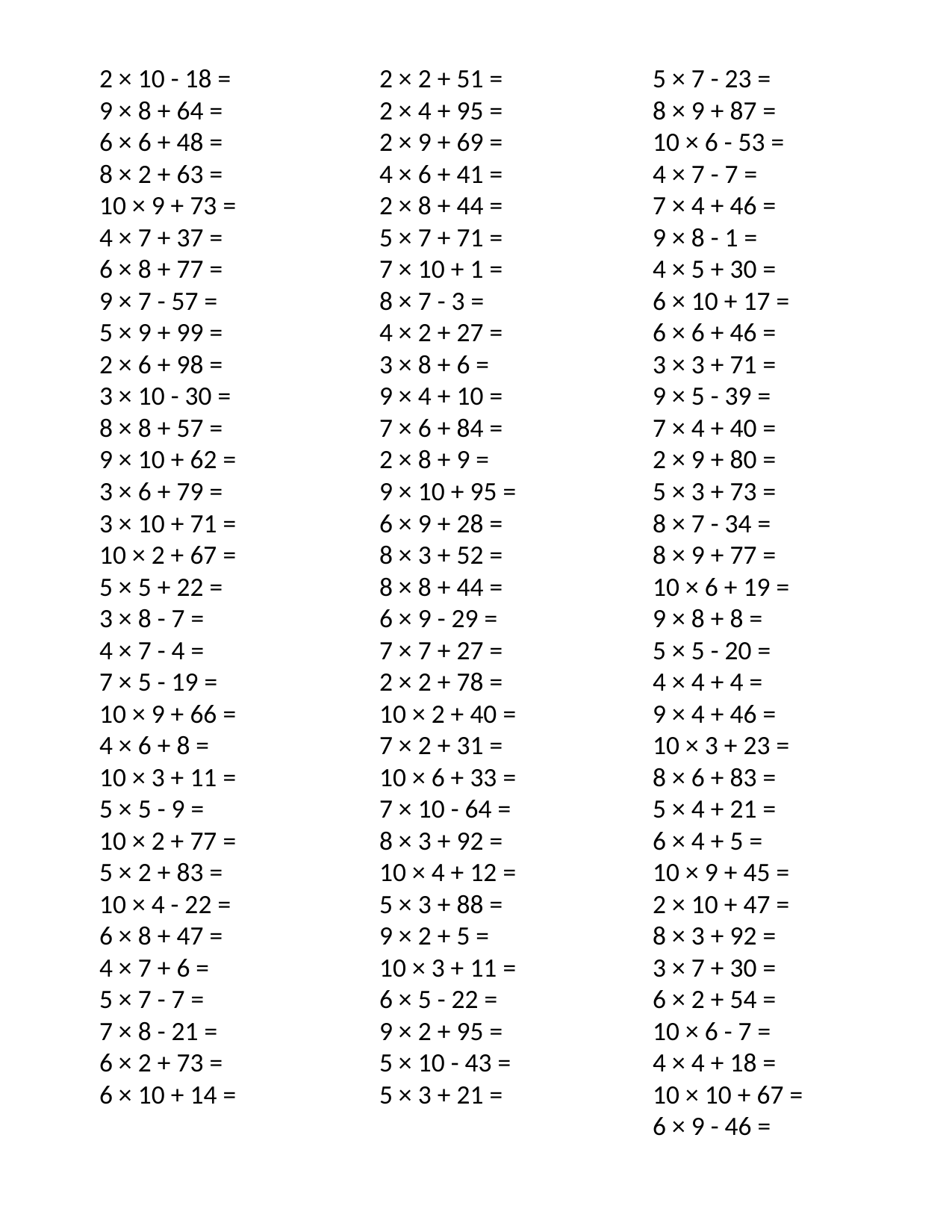

2 × 10 - 18 =
9 × 8 + 64 =
6 × 6 + 48 =
8 × 2 + 63 =
10 × 9 + 73 =
4 × 7 + 37 =
6 × 8 + 77 =
9 × 7 - 57 =
5 × 9 + 99 =
2 × 6 + 98 =
3 × 10 - 30 =
8 × 8 + 57 =
9 × 10 + 62 =
3 × 6 + 79 =
3 × 10 + 71 =
10 × 2 + 67 =
5 × 5 + 22 =
3 × 8 - 7 =
4 × 7 - 4 =
7 × 5 - 19 =
10 × 9 + 66 =
4 × 6 + 8 =
10 × 3 + 11 =
5 × 5 - 9 =
10 × 2 + 77 =
5 × 2 + 83 =
10 × 4 - 22 =
6 × 8 + 47 =
4 × 7 + 6 =
5 × 7 - 7 =
7 × 8 - 21 =
6 × 2 + 73 =
6 × 10 + 14 =

2 × 2 + 51 =
2 × 4 + 95 =
2 × 9 + 69 =
4 × 6 + 41 =
2 × 8 + 44 =
5 × 7 + 71 =
7 × 10 + 1 =
8 × 7 - 3 =
4 × 2 + 27 =
3 × 8 + 6 =
9 × 4 + 10 =
7 × 6 + 84 =
2 × 8 + 9 =
9 × 10 + 95 =
6 × 9 + 28 =
8 × 3 + 52 =
8 × 8 + 44 =
6 × 9 - 29 =
7 × 7 + 27 =
2 × 2 + 78 =
10 × 2 + 40 =
7 × 2 + 31 =
10 × 6 + 33 =
7 × 10 - 64 =
8 × 3 + 92 =
10 × 4 + 12 =
5 × 3 + 88 =
9 × 2 + 5 =
10 × 3 + 11 =
6 × 5 - 22 =
9 × 2 + 95 =
5 × 10 - 43 =
5 × 3 + 21 =

5 × 7 - 23 =
8 × 9 + 87 =
10 × 6 - 53 =
4 × 7 - 7 =
7 × 4 + 46 =
9 × 8 - 1 =
4 × 5 + 30 =
6 × 10 + 17 =
6 × 6 + 46 =
3 × 3 + 71 =
9 × 5 - 39 =
7 × 4 + 40 =
2 × 9 + 80 =
5 × 3 + 73 =
8 × 7 - 34 =
8 × 9 + 77 =
10 × 6 + 19 =
9 × 8 + 8 =
5 × 5 - 20 =
4 × 4 + 4 =
9 × 4 + 46 =
10 × 3 + 23 =
8 × 6 + 83 =
5 × 4 + 21 =
6 × 4 + 5 =
10 × 9 + 45 =
2 × 10 + 47 =
8 × 3 + 92 =
3 × 7 + 30 =
6 × 2 + 54 =
10 × 6 - 7 =
4 × 4 + 18 =
10 × 10 + 67 =
6 × 9 - 46 =